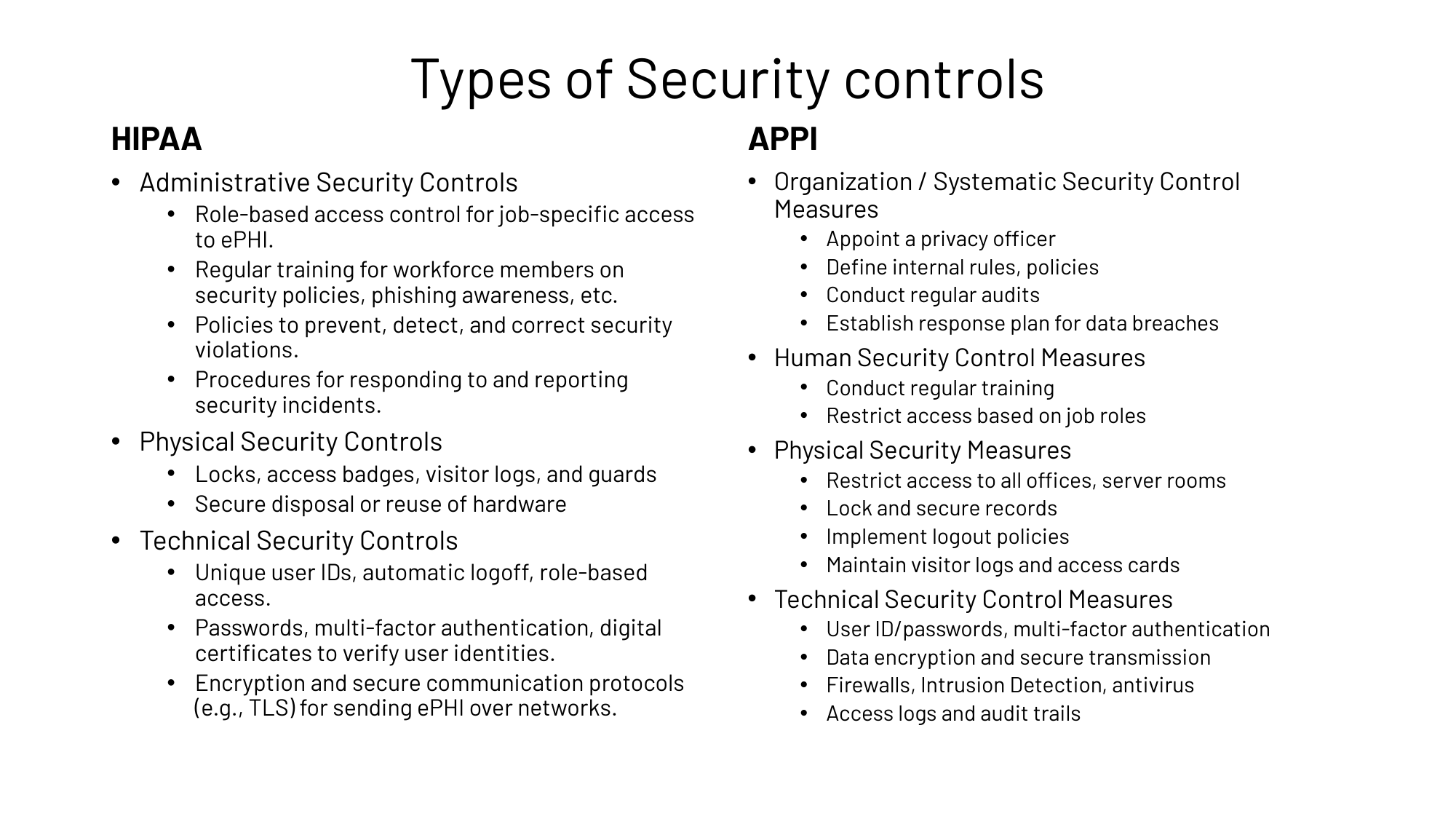

# Types of Security controls
HIPAA
APPI
Administrative Security Controls
Role-based access control for job-specific access to ePHI.
Regular training for workforce members on security policies, phishing awareness, etc.
Policies to prevent, detect, and correct security violations.
Procedures for responding to and reporting security incidents.
Physical Security Controls
Locks, access badges, visitor logs, and guards
Secure disposal or reuse of hardware
Technical Security Controls
Unique user IDs, automatic logoff, role-based access.
Passwords, multi-factor authentication, digital certificates to verify user identities.
Encryption and secure communication protocols (e.g., TLS) for sending ePHI over networks.

Organization / Systematic Security Control Measures
Appoint a privacy officer
Define internal rules, policies
Conduct regular audits
Establish response plan for data breaches
Human Security Control Measures
Conduct regular training
Restrict access based on job roles
Physical Security Measures
Restrict access to all offices, server rooms
Lock and secure records
Implement logout policies
Maintain visitor logs and access cards
Technical Security Control Measures
User ID/passwords, multi-factor authentication
Data encryption and secure transmission
Firewalls, Intrusion Detection, antivirus
Access logs and audit trails